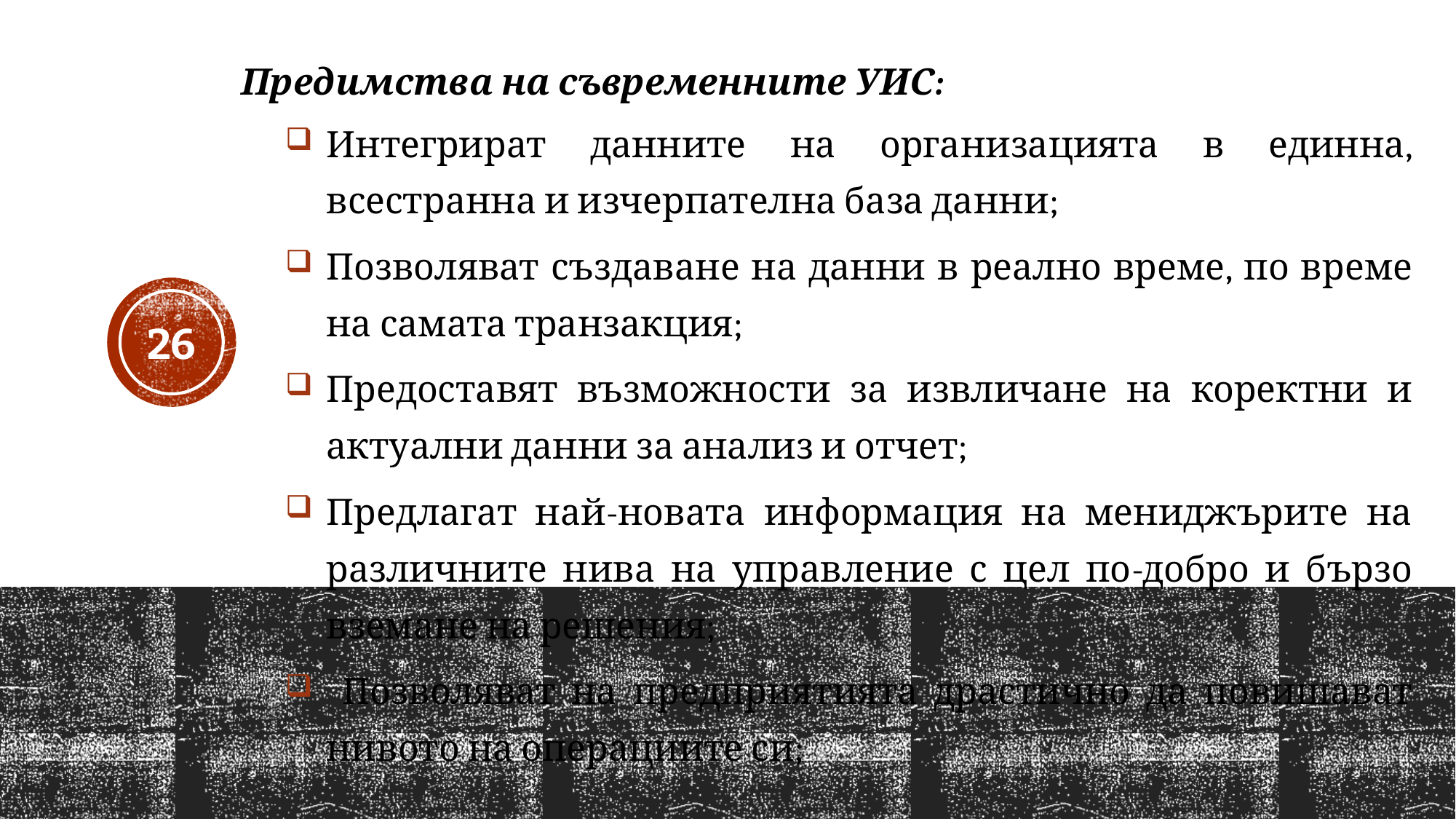

Предимства на съвременните УИС:
Интегрират данните на организацията в единна, всестранна и изчерпателна база данни;
Позволяват създаване на данни в реално време, по време на самата транзакция;
Предоставят възможности за извличане на коректни и актуални данни за анализ и отчет;
Предлагат най-новата информация на мениджърите на различните нива на управление с цел по-добро и бързо вземане на решения;
 Позволяват на предприятията драстично да повишават нивото на операциите си;

26